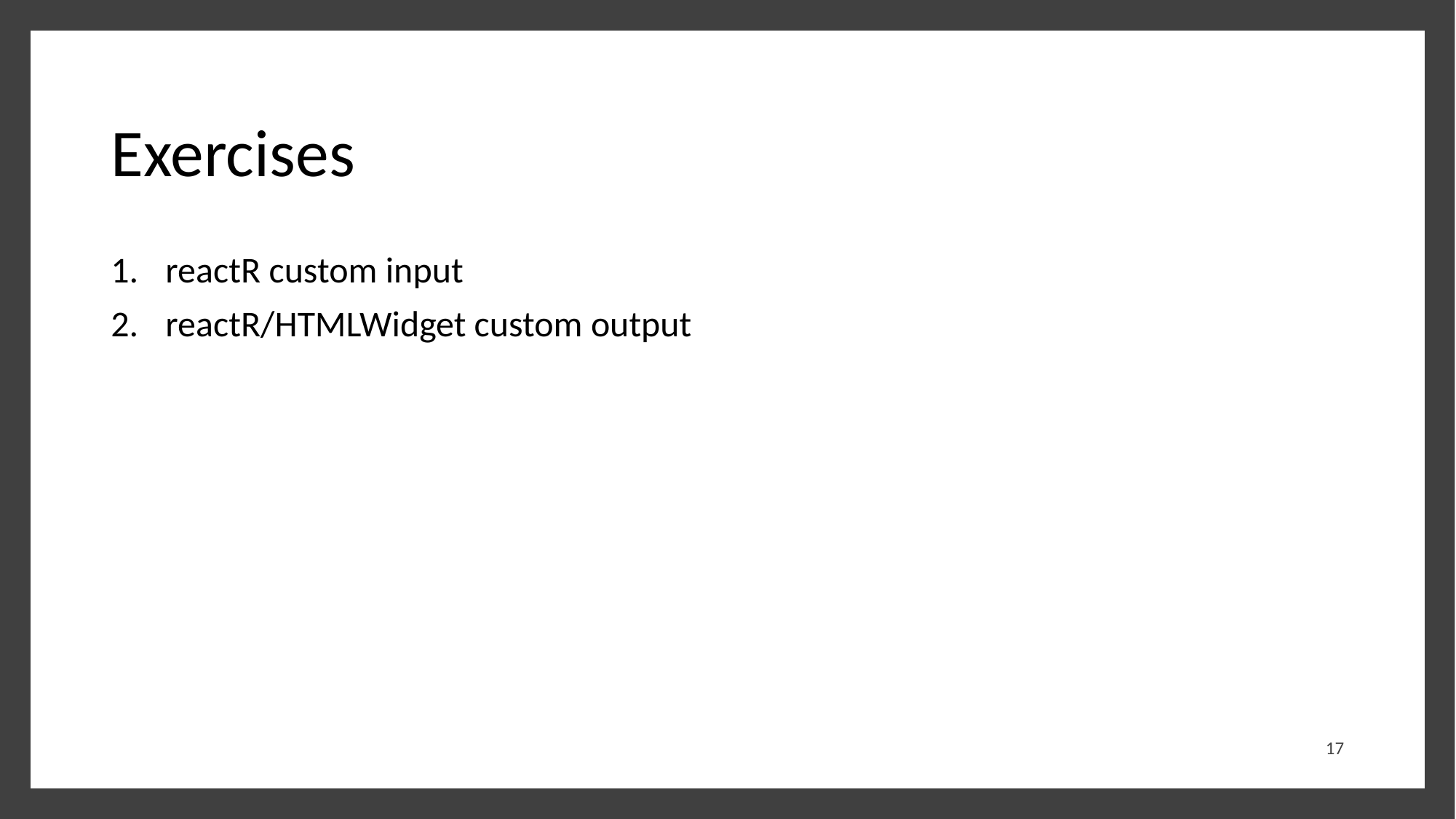

# Exercises
reactR custom input
reactR/HTMLWidget custom output
17